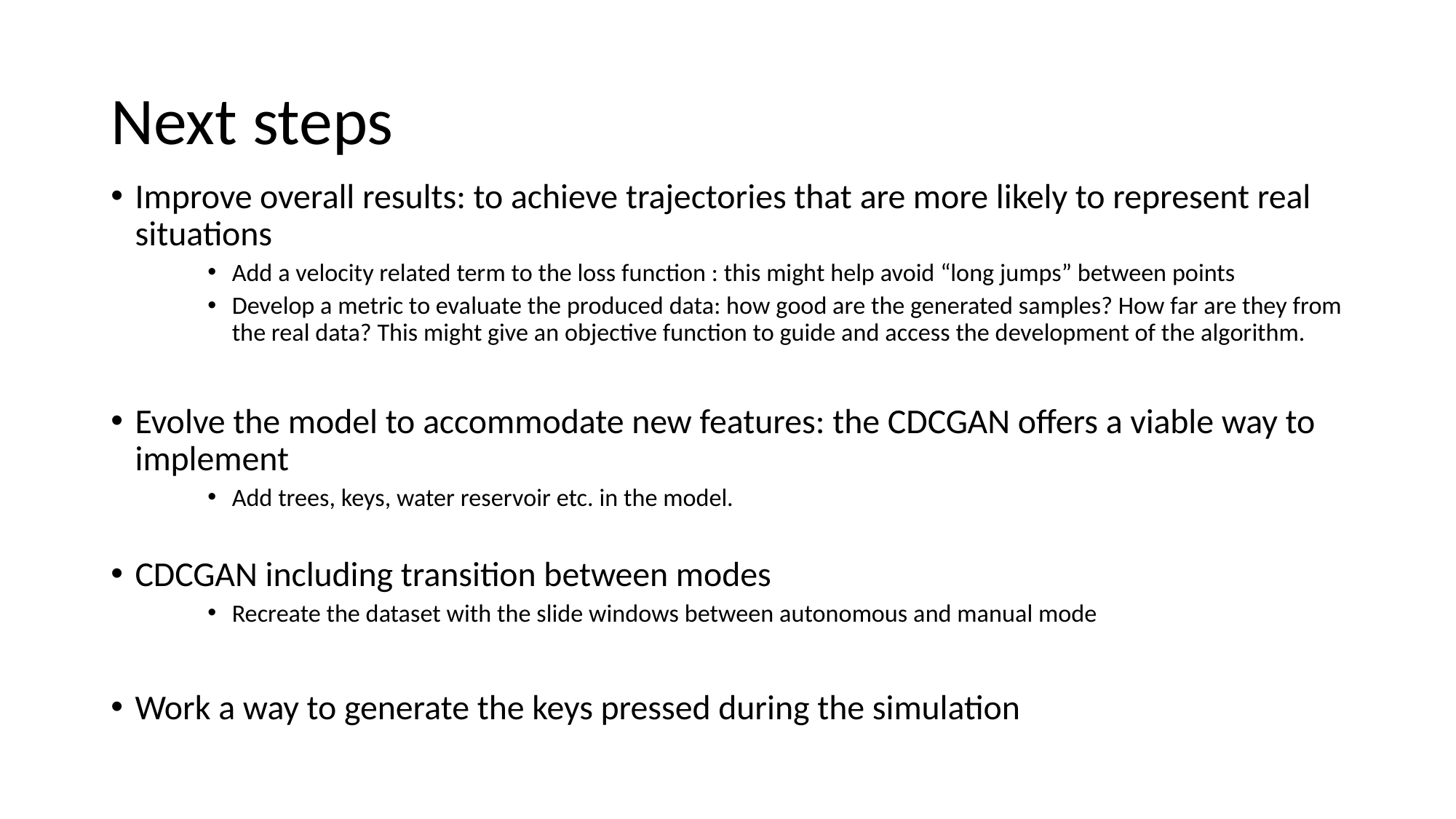

# Next steps
Improve overall results: to achieve trajectories that are more likely to represent real situations
Add a velocity related term to the loss function : this might help avoid “long jumps” between points
Develop a metric to evaluate the produced data: how good are the generated samples? How far are they from the real data? This might give an objective function to guide and access the development of the algorithm.

Evolve the model to accommodate new features: the CDCGAN offers a viable way to implement
Add trees, keys, water reservoir etc. in the model.

CDCGAN including transition between modes
Recreate the dataset with the slide windows between autonomous and manual mode

Work a way to generate the keys pressed during the simulation